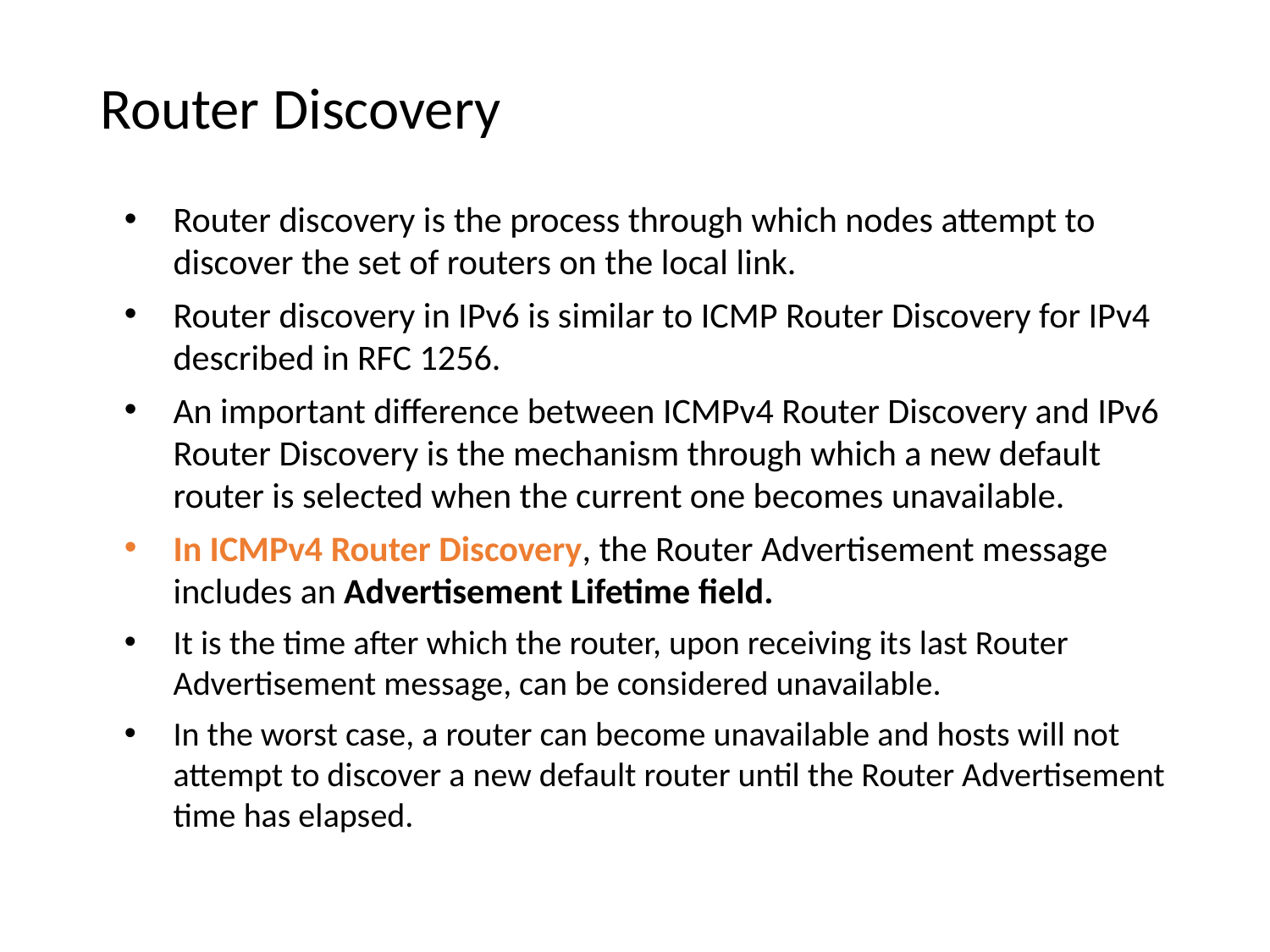

# Router Discovery
Router discovery is the process through which nodes attempt to discover the set of routers on the local link.
Router discovery in IPv6 is similar to ICMP Router Discovery for IPv4 described in RFC 1256.
An important difference between ICMPv4 Router Discovery and IPv6 Router Discovery is the mechanism through which a new default router is selected when the current one becomes unavailable.
In ICMPv4 Router Discovery, the Router Advertisement message includes an Advertisement Lifetime field.
It is the time after which the router, upon receiving its last Router Advertisement message, can be considered unavailable.
In the worst case, a router can become unavailable and hosts will not attempt to discover a new default router until the Router Advertisement time has elapsed.